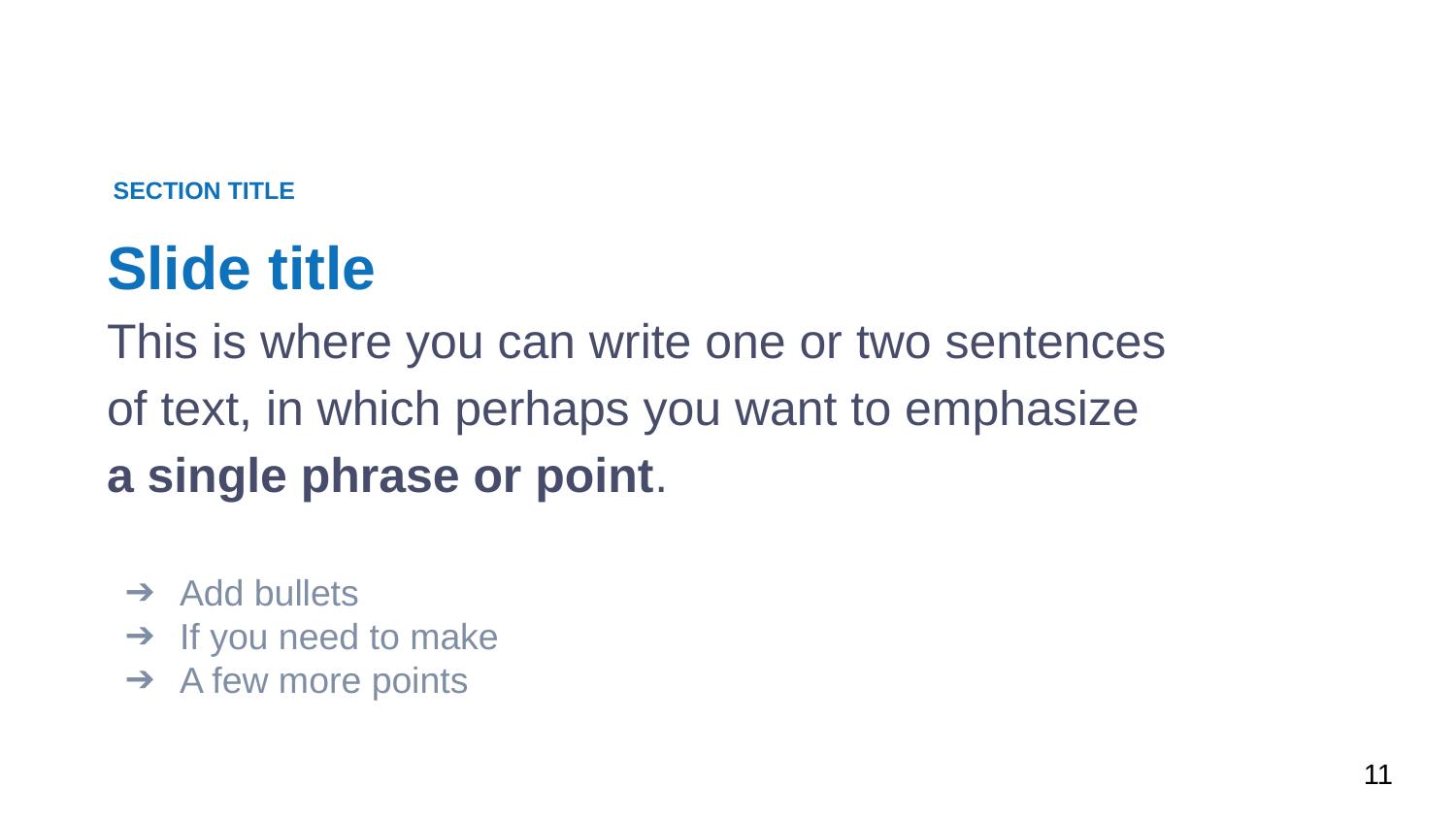

SECTION TITLE
Slide title
This is where you can write one or two sentences
of text, in which perhaps you want to emphasize
a single phrase or point.

Add bullets
If you need to make
A few more points

11